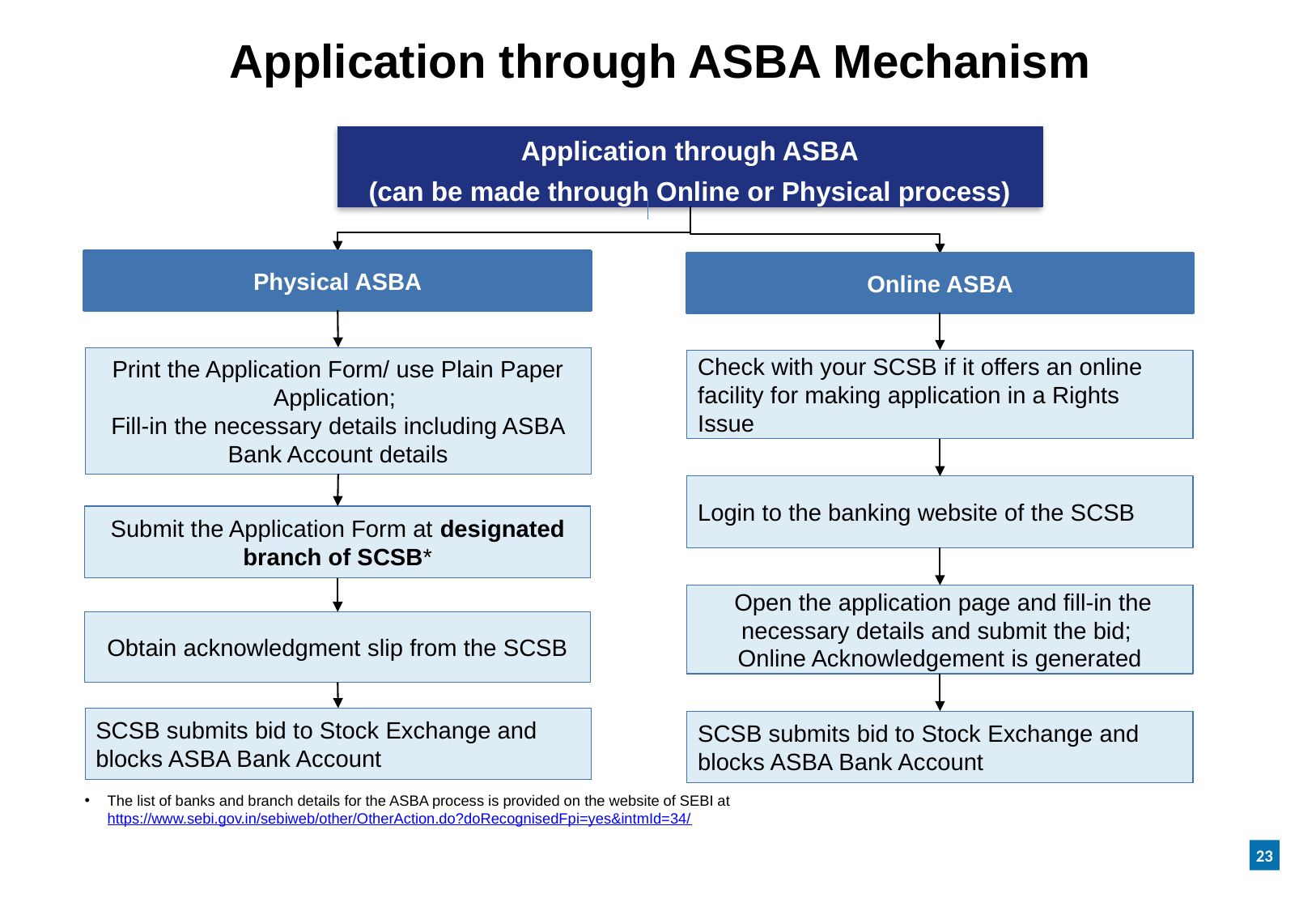

Application through ASBA Mechanism
Application through ASBA
(can be made through Online or Physical process)
Physical ASBA
Online ASBA
Print the Application Form/ use Plain Paper Application;
Fill-in the necessary details including ASBA Bank Account details
Check with your SCSB if it offers an online facility for making application in a Rights Issue
Login to the banking website of the SCSB
Submit the Application Form at designated branch of SCSB*
 Open the application page and fill-in the necessary details and submit the bid;
Online Acknowledgement is generated
Obtain acknowledgment slip from the SCSB
SCSB submits bid to Stock Exchange and blocks ASBA Bank Account
SCSB submits bid to Stock Exchange and blocks ASBA Bank Account
The list of banks and branch details for the ASBA process is provided on the website of SEBI at https://www.sebi.gov.in/sebiweb/other/OtherAction.do?doRecognisedFpi=yes&intmId=34/
23